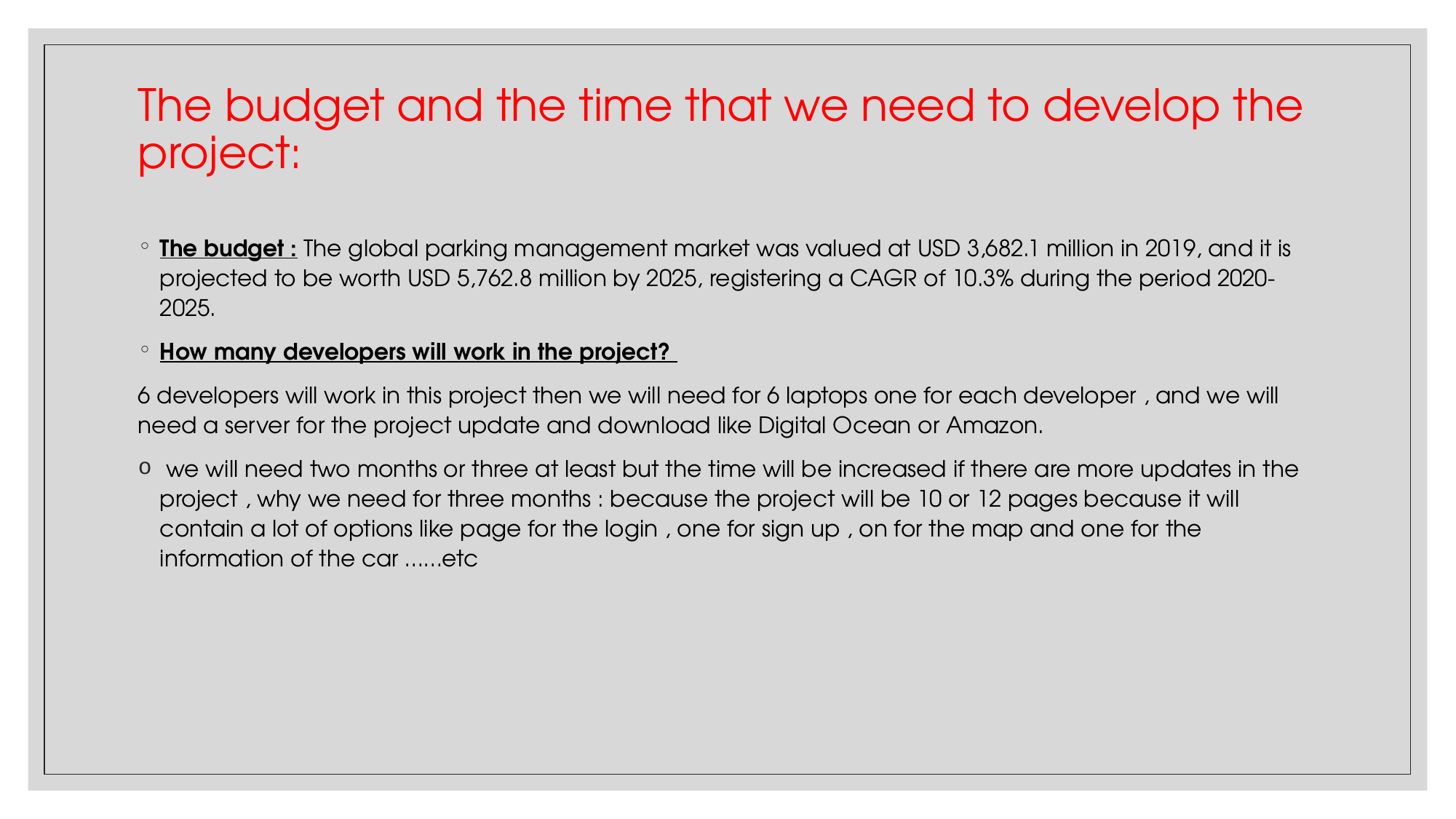

# The budget and the time that we need to develop the project:
The budget : The global parking management market was valued at USD 3,682.1 million in 2019, and it is projected to be worth USD 5,762.8 million by 2025, registering a CAGR of 10.3% during the period 2020-2025.
How many developers will work in the project?
6 developers will work in this project then we will need for 6 laptops one for each developer , and we will need a server for the project update and download like Digital Ocean or Amazon.
 we will need two months or three at least but the time will be increased if there are more updates in the project , why we need for three months : because the project will be 10 or 12 pages because it will contain a lot of options like page for the login , one for sign up , on for the map and one for the information of the car ……etc